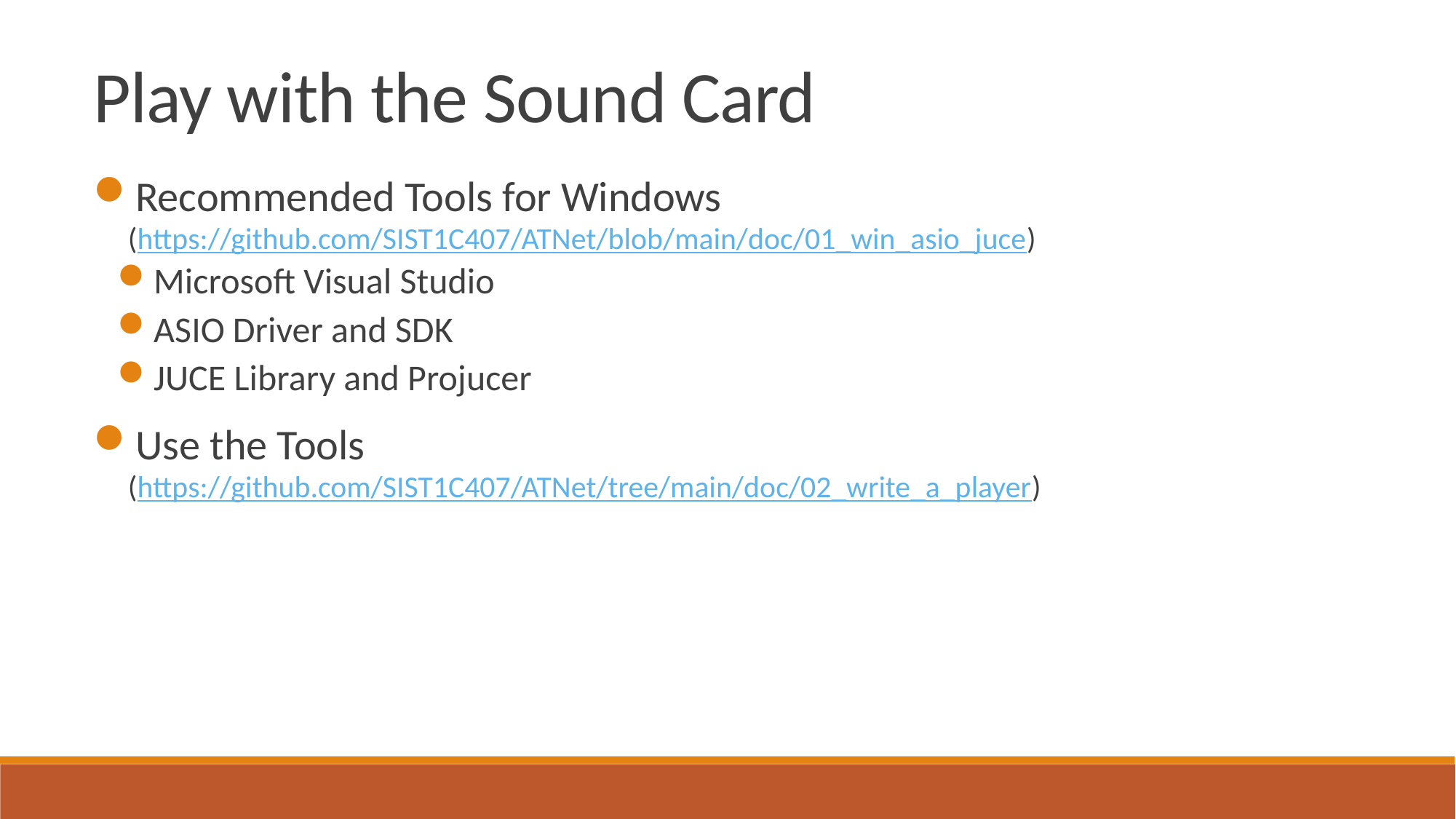

Play with the Sound Card
Recommended Tools for Windows
     (https://github.com/SIST1C407/ATNet/blob/main/doc/01_win_asio_juce)
Microsoft Visual Studio
ASIO Driver and SDK
JUCE Library and Projucer
Use the Tools
     (https://github.com/SIST1C407/ATNet/tree/main/doc/02_write_a_player)